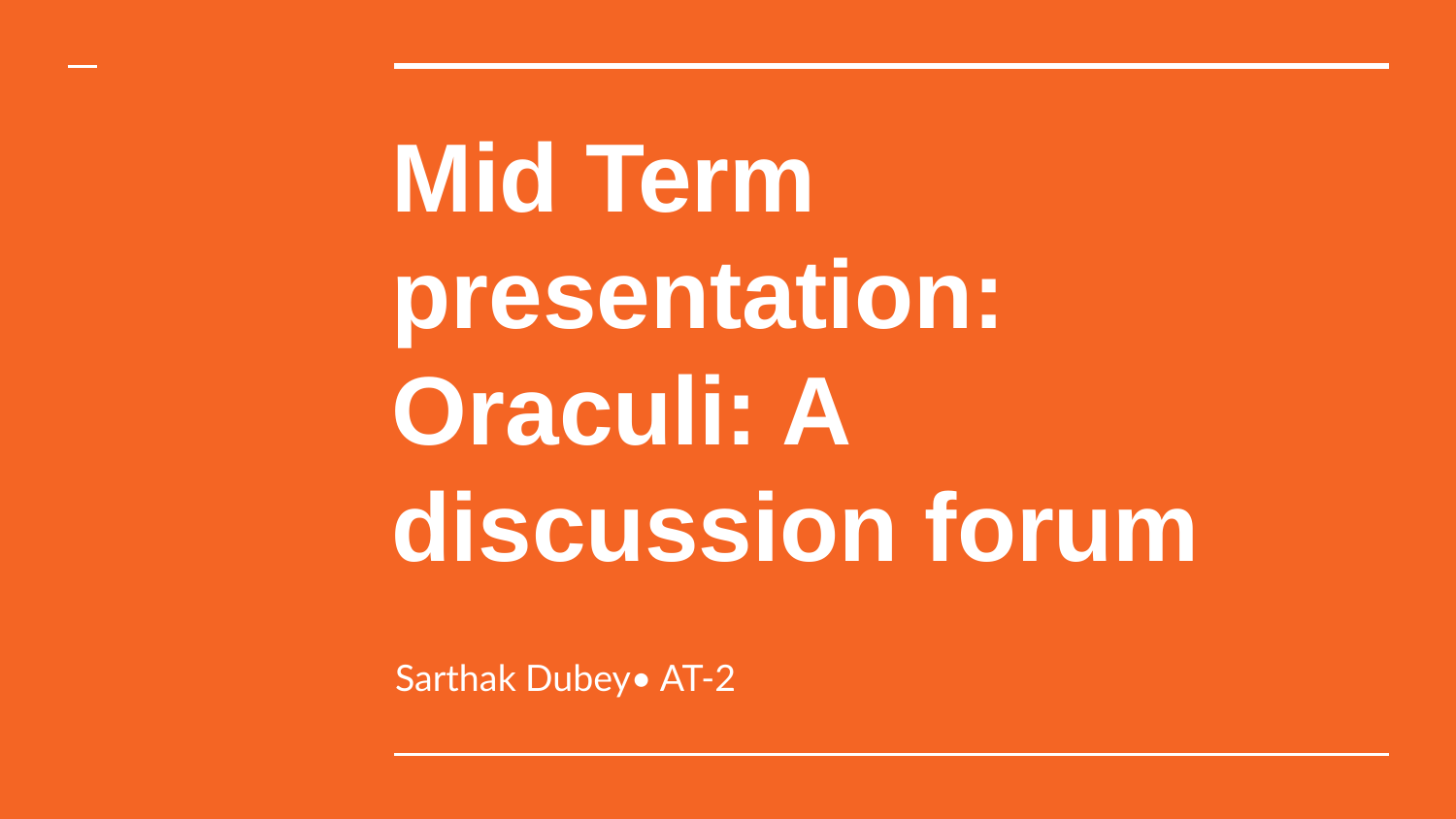

# Mid Term presentation: Oraculi: A discussion forum
Sarthak Dubey• AT-2